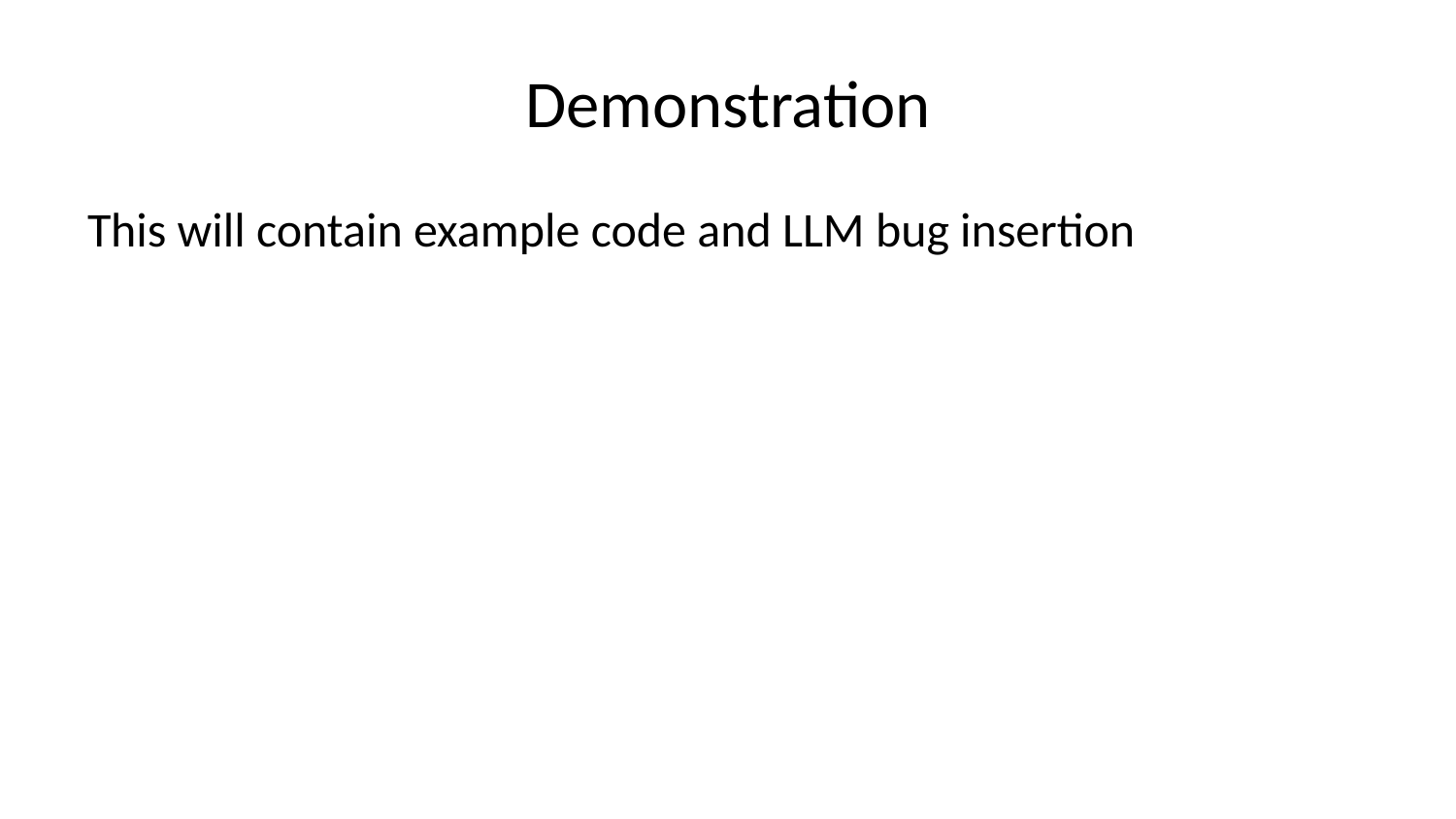

# Demonstration
This will contain example code and LLM bug insertion